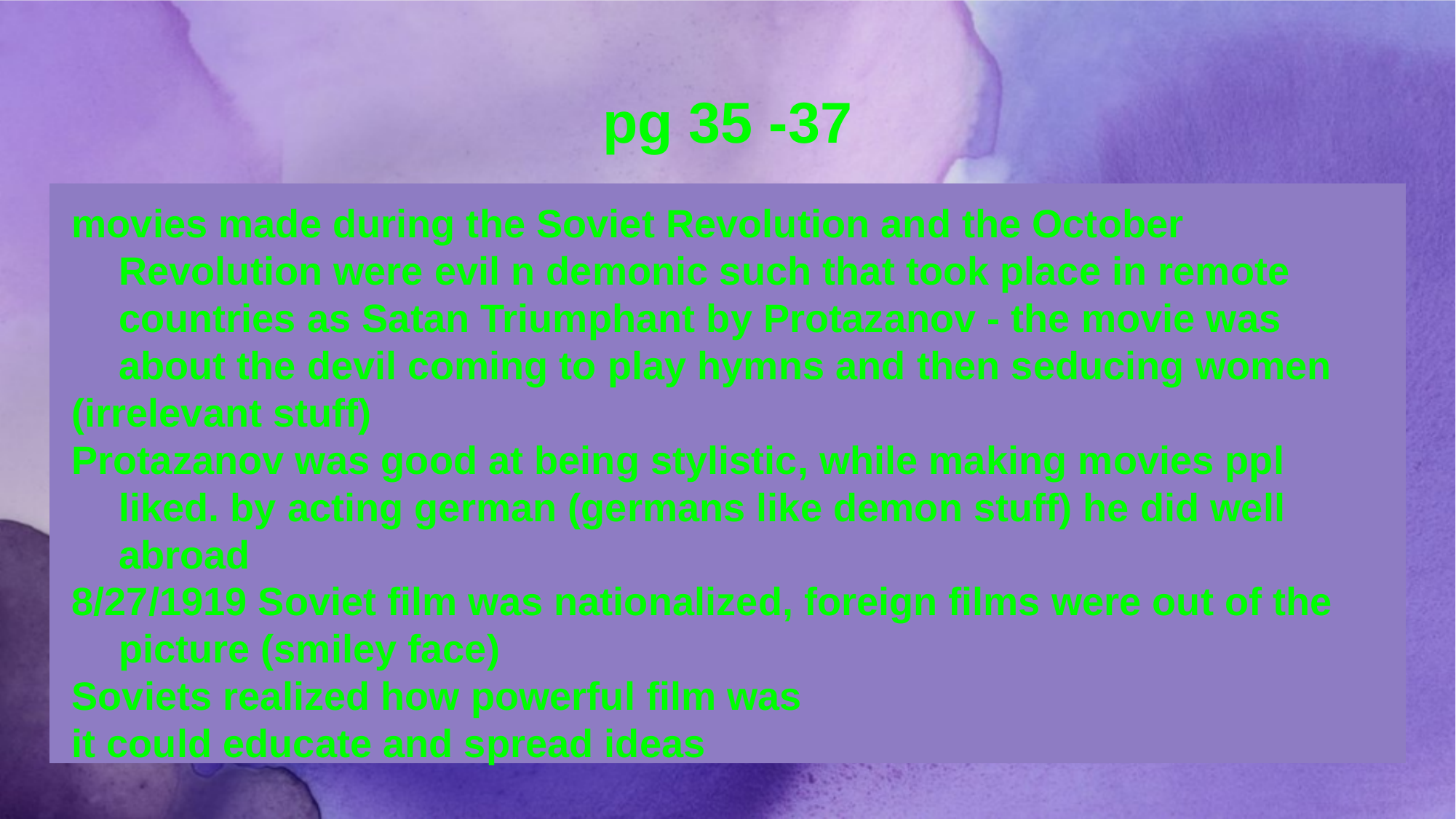

# pg 35 -37
movies made during the Soviet Revolution and the October Revolution were evil n demonic such that took place in remote countries as Satan Triumphant by Protazanov - the movie was about the devil coming to play hymns and then seducing women
(irrelevant stuff)
Protazanov was good at being stylistic, while making movies ppl liked. by acting german (germans like demon stuff) he did well abroad
8/27/1919 Soviet film was nationalized, foreign films were out of the picture (smiley face)
Soviets realized how powerful film was
it could educate and spread ideas